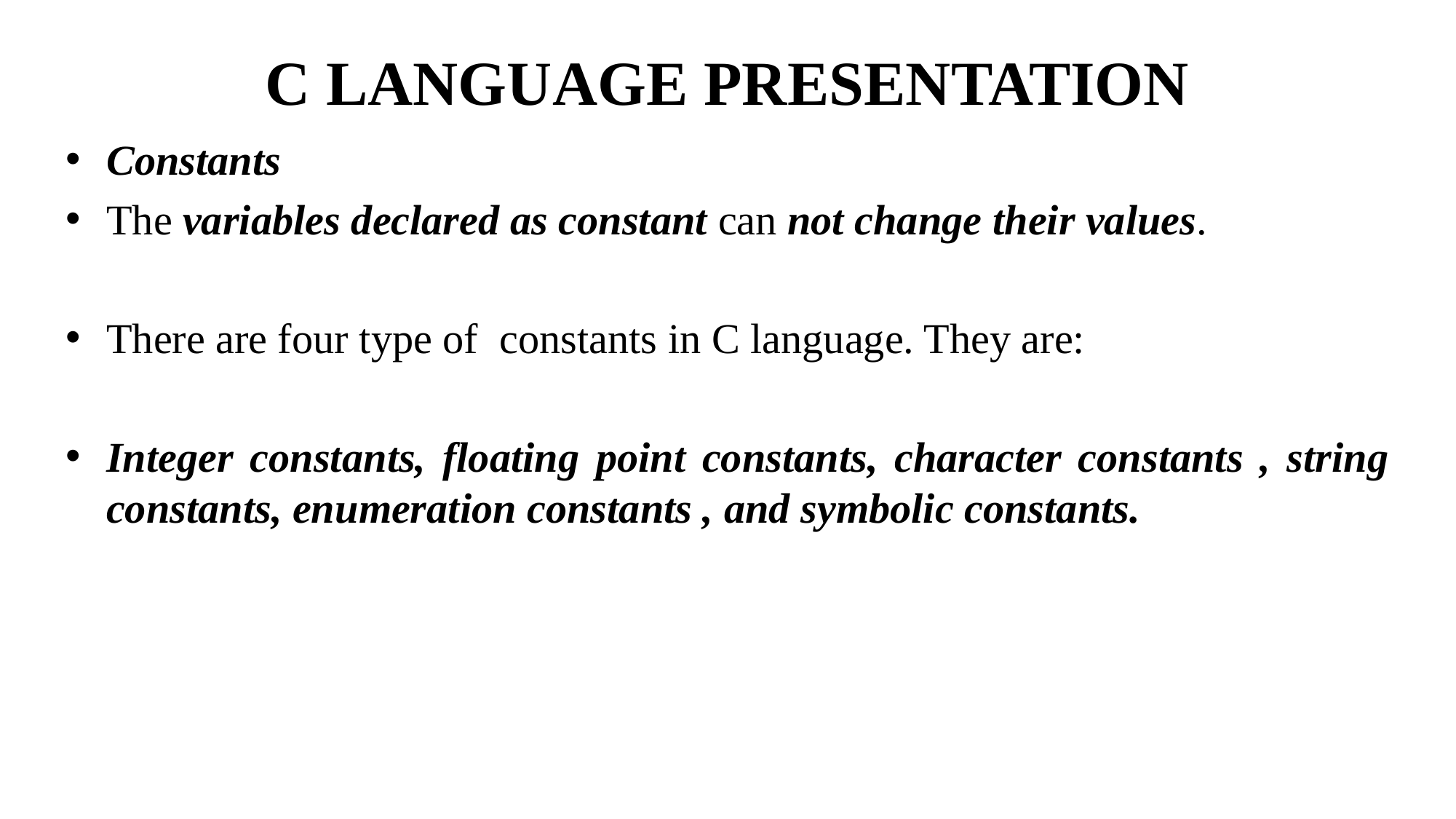

# C LANGUAGE PRESENTATION
Constants
The variables declared as constant can not change their values.

There are four type of  constants in C language. They are:

Integer constants, floating point constants, character constants , string constants, enumeration constants , and symbolic constants.